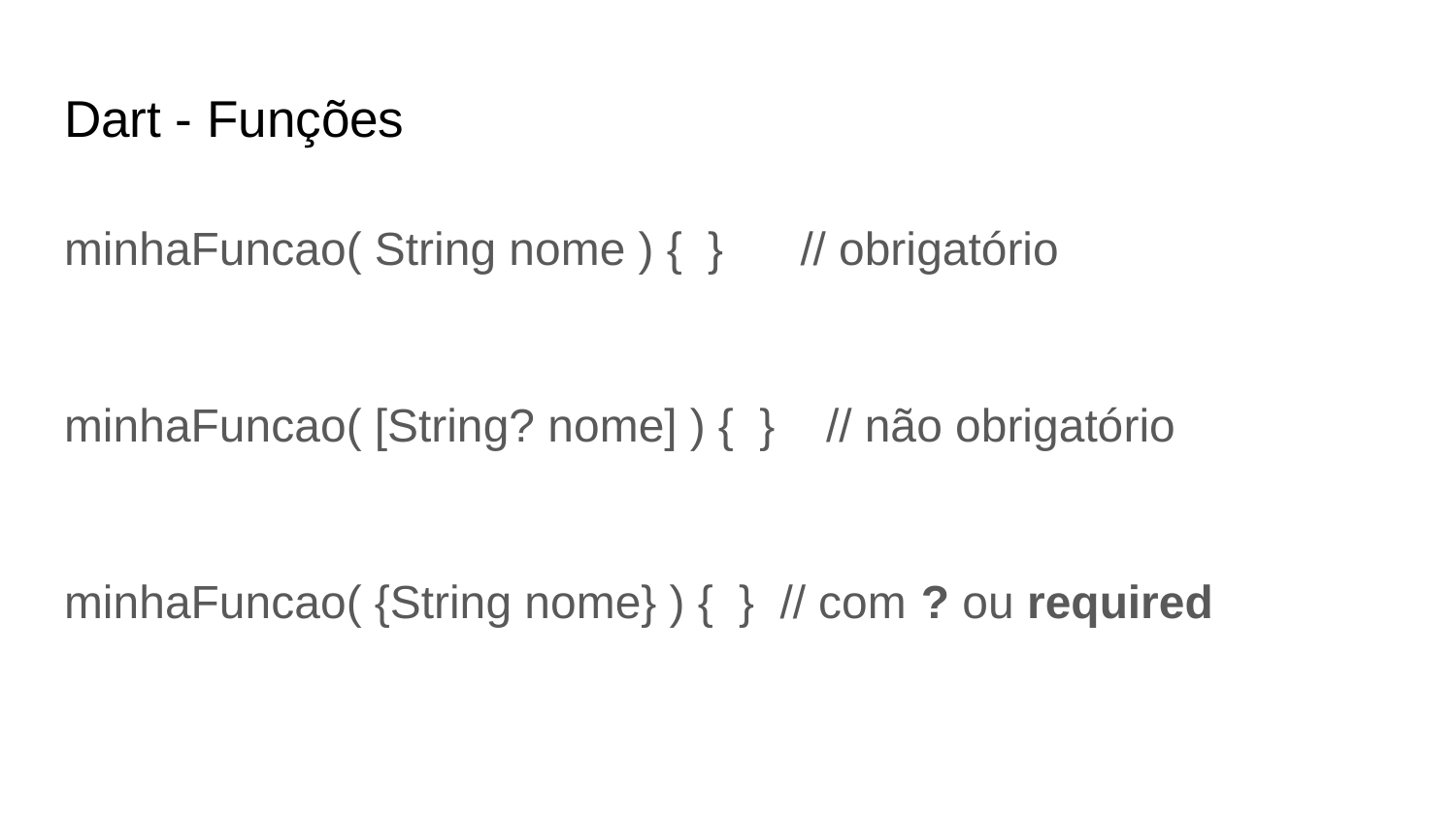

# Dart - Funções
minhaFuncao( String nome ) {  }      // obrigatório

minhaFuncao( [String? nome] ) {  }    // não obrigatório

minhaFuncao( {String nome} ) {  }  // com ? ou required